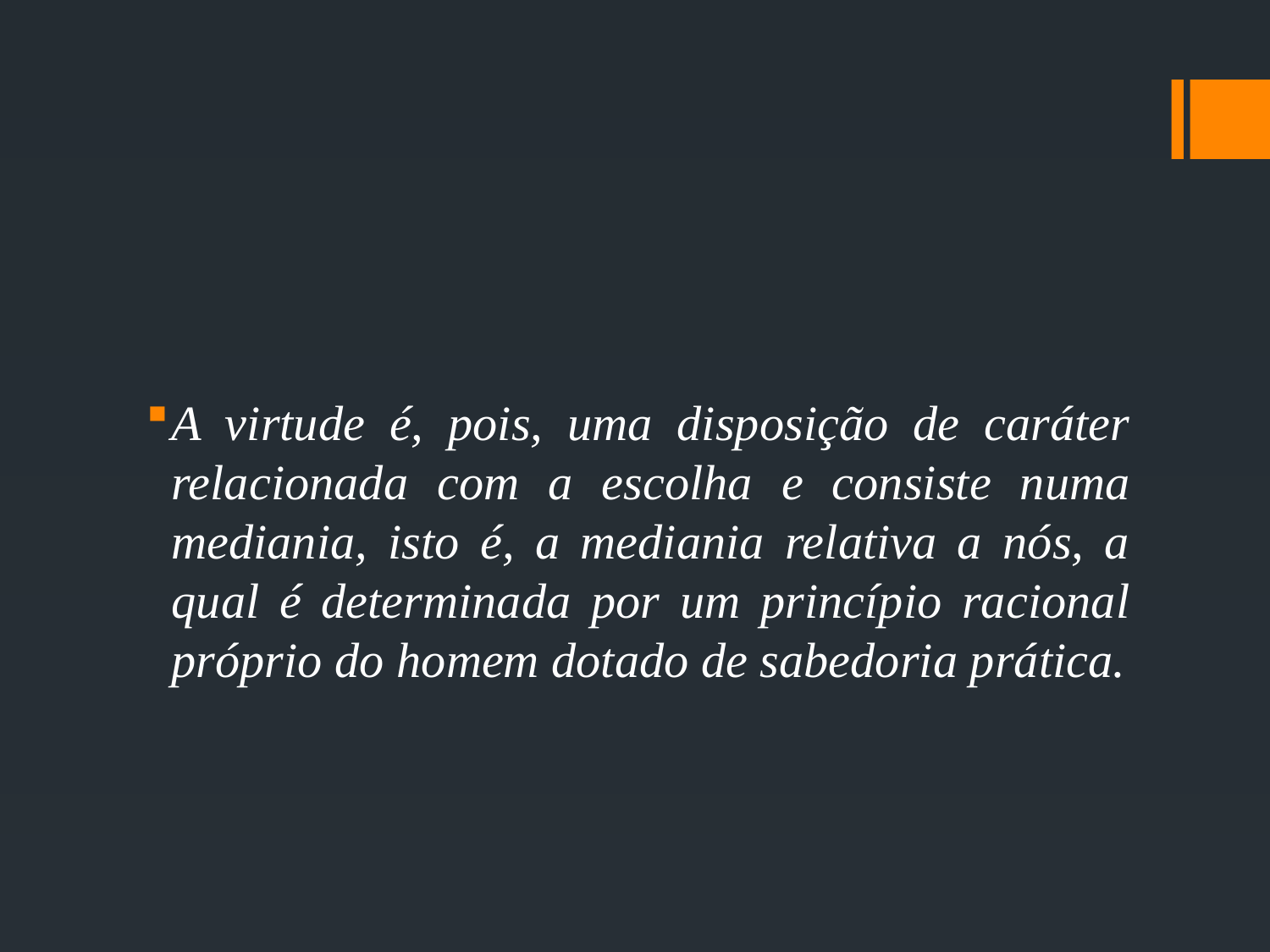

A virtude é, pois, uma disposição de caráter relacionada com a escolha e consiste numa mediania, isto é, a mediania relativa a nós, a qual é determinada por um princípio racional próprio do homem dotado de sabedoria prática.